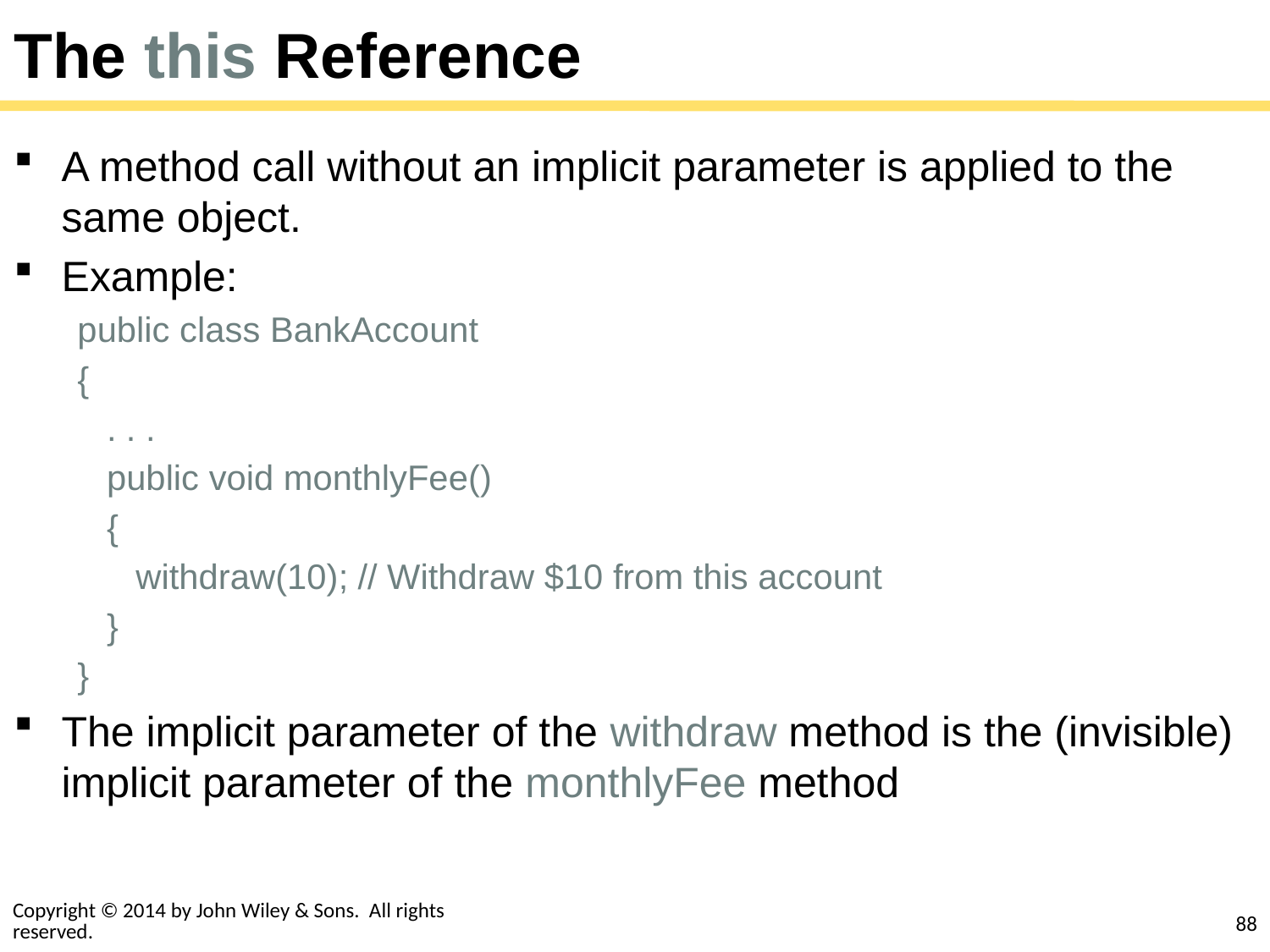

# The this Reference
A method call without an implicit parameter is applied to the same object.
Example:
public class BankAccount
{
   . . .
   public void monthlyFee()
   {
      withdraw(10); // Withdraw $10 from this account
   }
}
The implicit parameter of the withdraw method is the (invisible) implicit parameter of the monthlyFee method